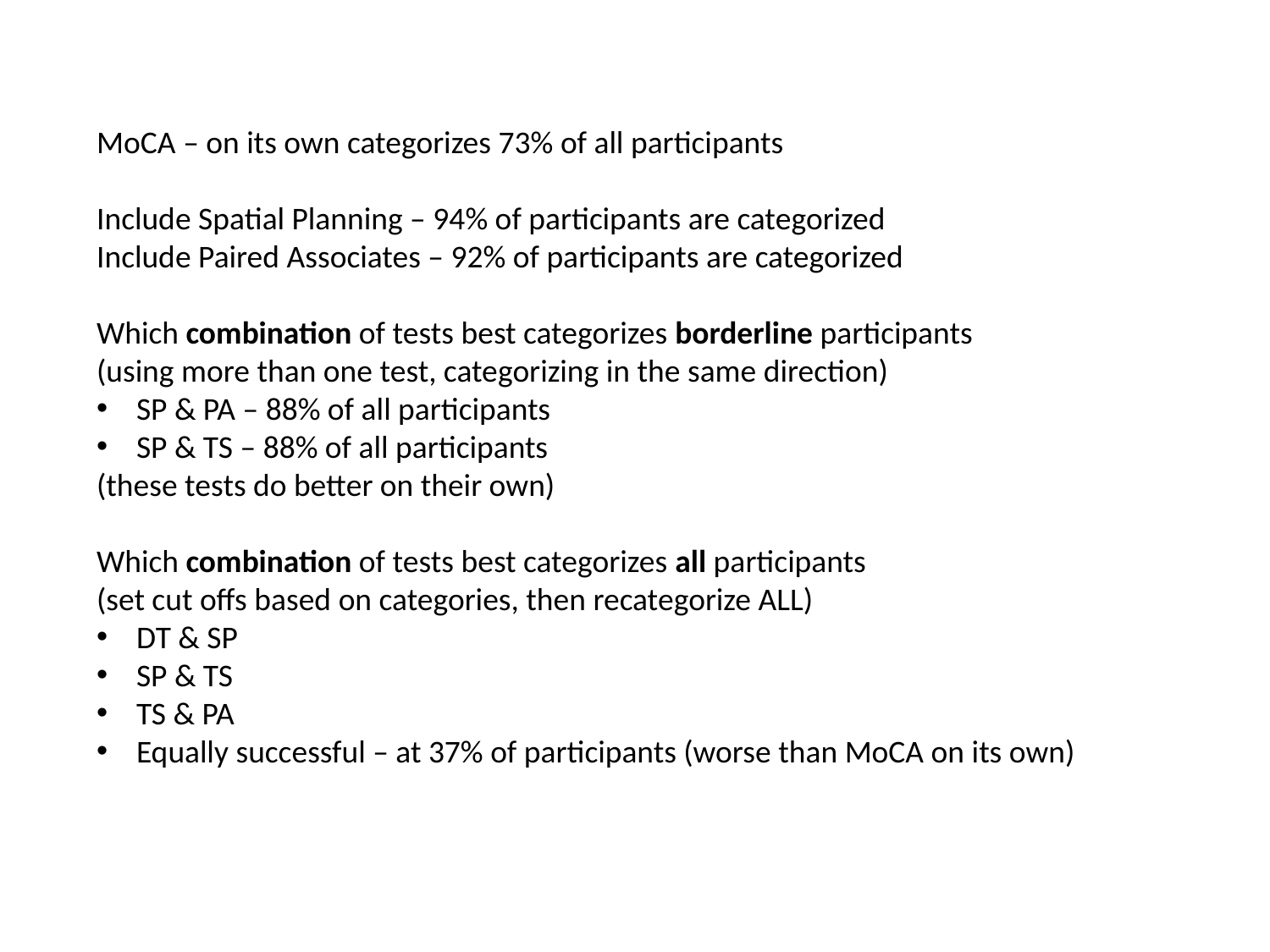

MoCA – on its own categorizes 73% of all participants

Include Spatial Planning – 94% of participants are categorized
Include Paired Associates – 92% of participants are categorized

Which combination of tests best categorizes borderline participants
(using more than one test, categorizing in the same direction)
SP & PA – 88% of all participants
SP & TS – 88% of all participants
(these tests do better on their own)

Which combination of tests best categorizes all participants
(set cut offs based on categories, then recategorize ALL)
DT & SP
SP & TS
TS & PA
Equally successful – at 37% of participants (worse than MoCA on its own)